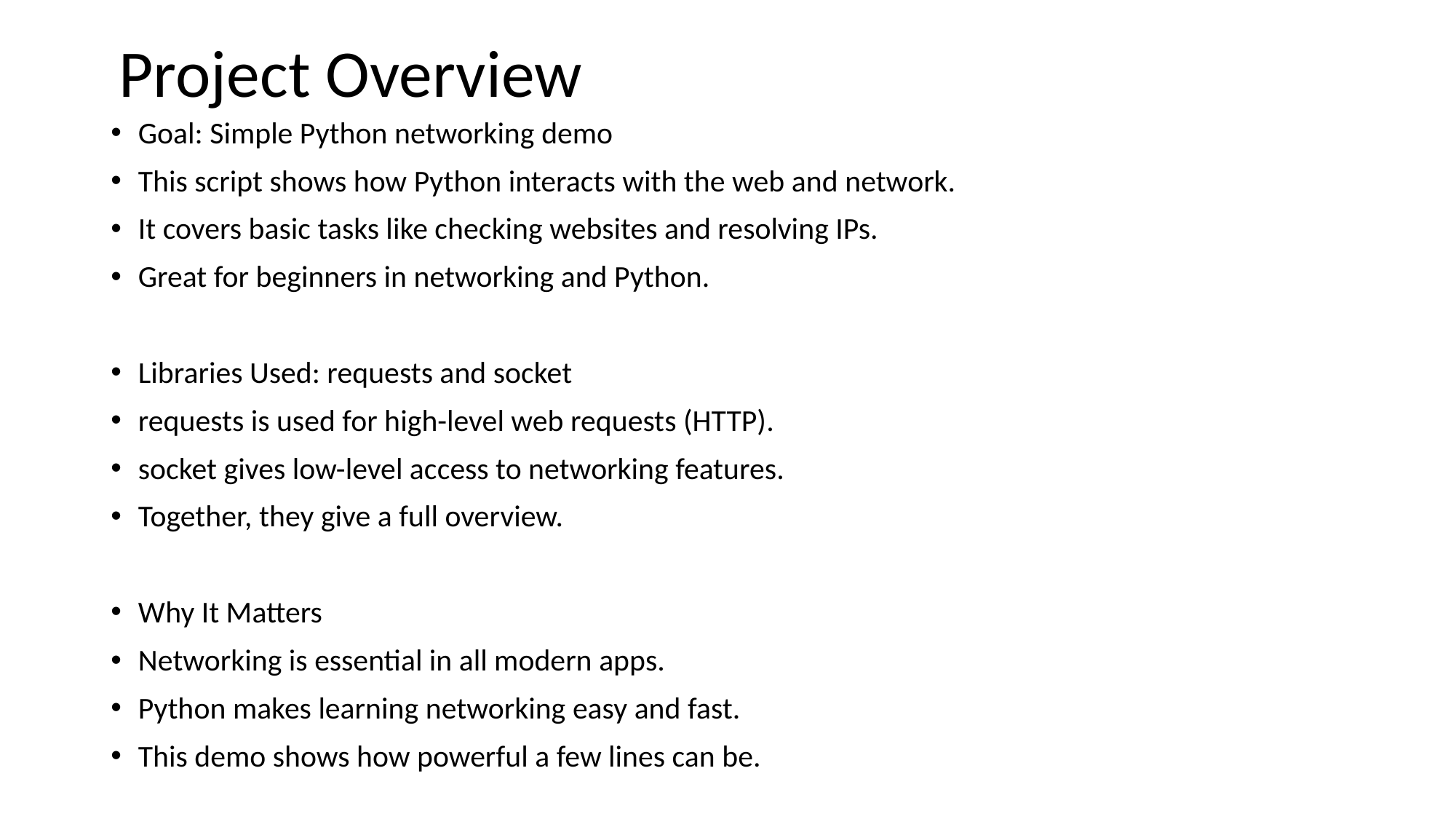

# Project Overview
Goal: Simple Python networking demo
This script shows how Python interacts with the web and network.
It covers basic tasks like checking websites and resolving IPs.
Great for beginners in networking and Python.

Libraries Used: requests and socket
requests is used for high-level web requests (HTTP).
socket gives low-level access to networking features.
Together, they give a full overview.

Why It Matters
Networking is essential in all modern apps.
Python makes learning networking easy and fast.
This demo shows how powerful a few lines can be.